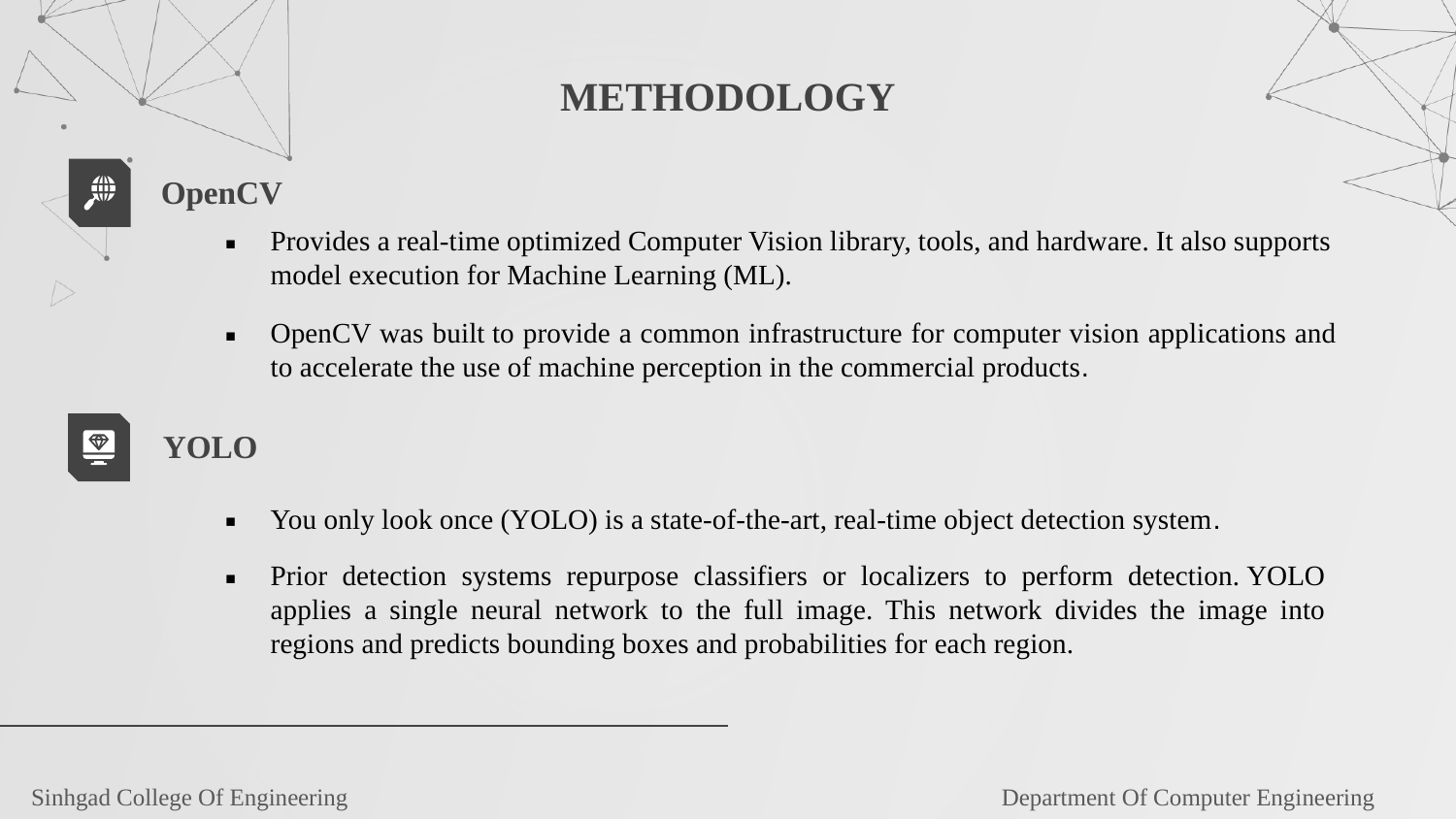

METHODOLOGY
# OpenCV

Provides a real-time optimized Computer Vision library, tools, and hardware. It also supports model execution for Machine Learning (ML).
OpenCV was built to provide a common infrastructure for computer vision applications and to accelerate the use of machine perception in the commercial products.

YOLO

You only look once (YOLO) is a state-of-the-art, real-time object detection system.
Prior detection systems repurpose classifiers or localizers to perform detection. YOLO applies a single neural network to the full image. This network divides the image into regions and predicts bounding boxes and probabilities for each region.

Sinhgad College Of Engineering 				                Department Of Computer Engineering